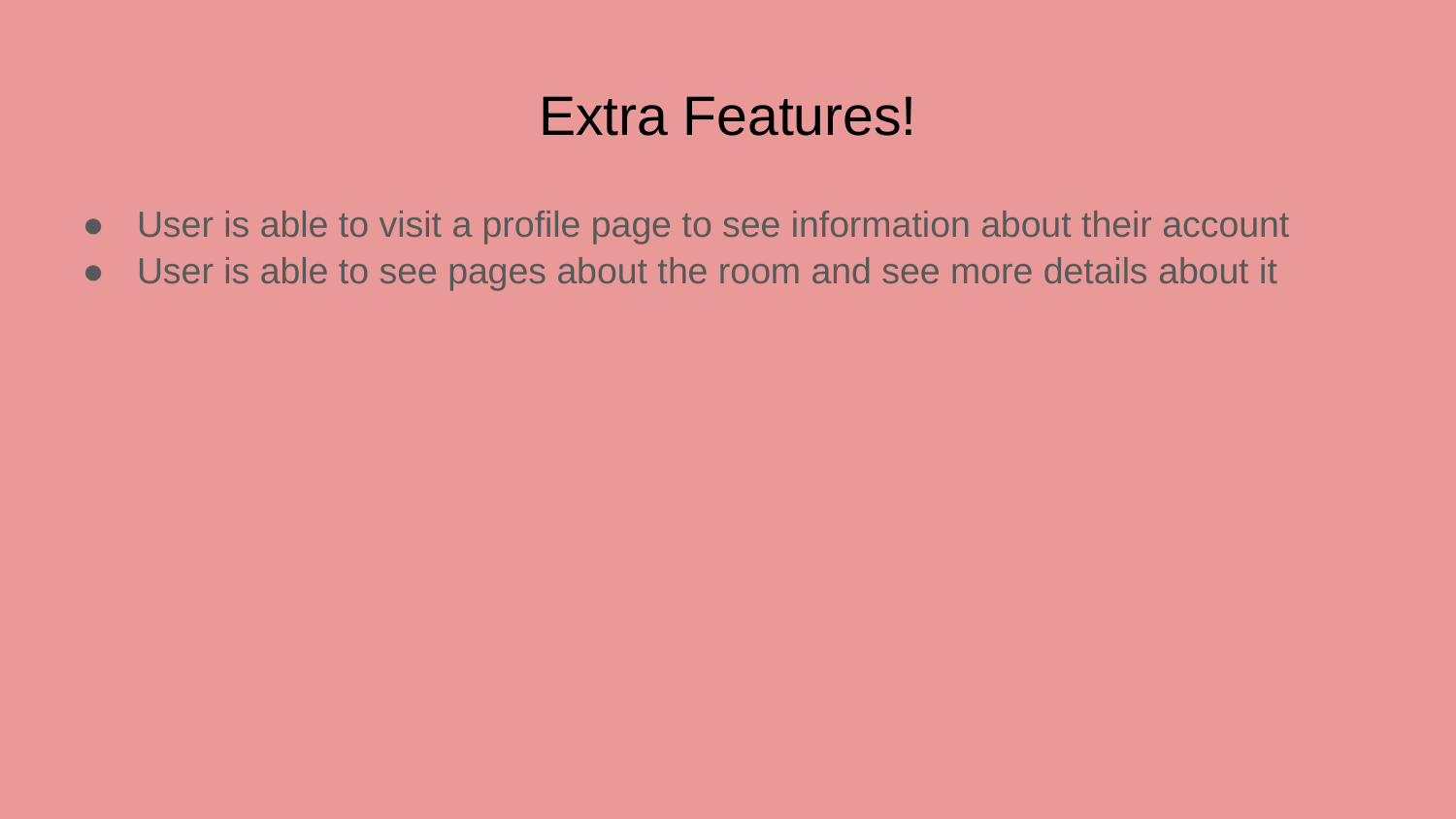

# Extra Features!
User is able to visit a profile page to see information about their account
User is able to see pages about the room and see more details about it